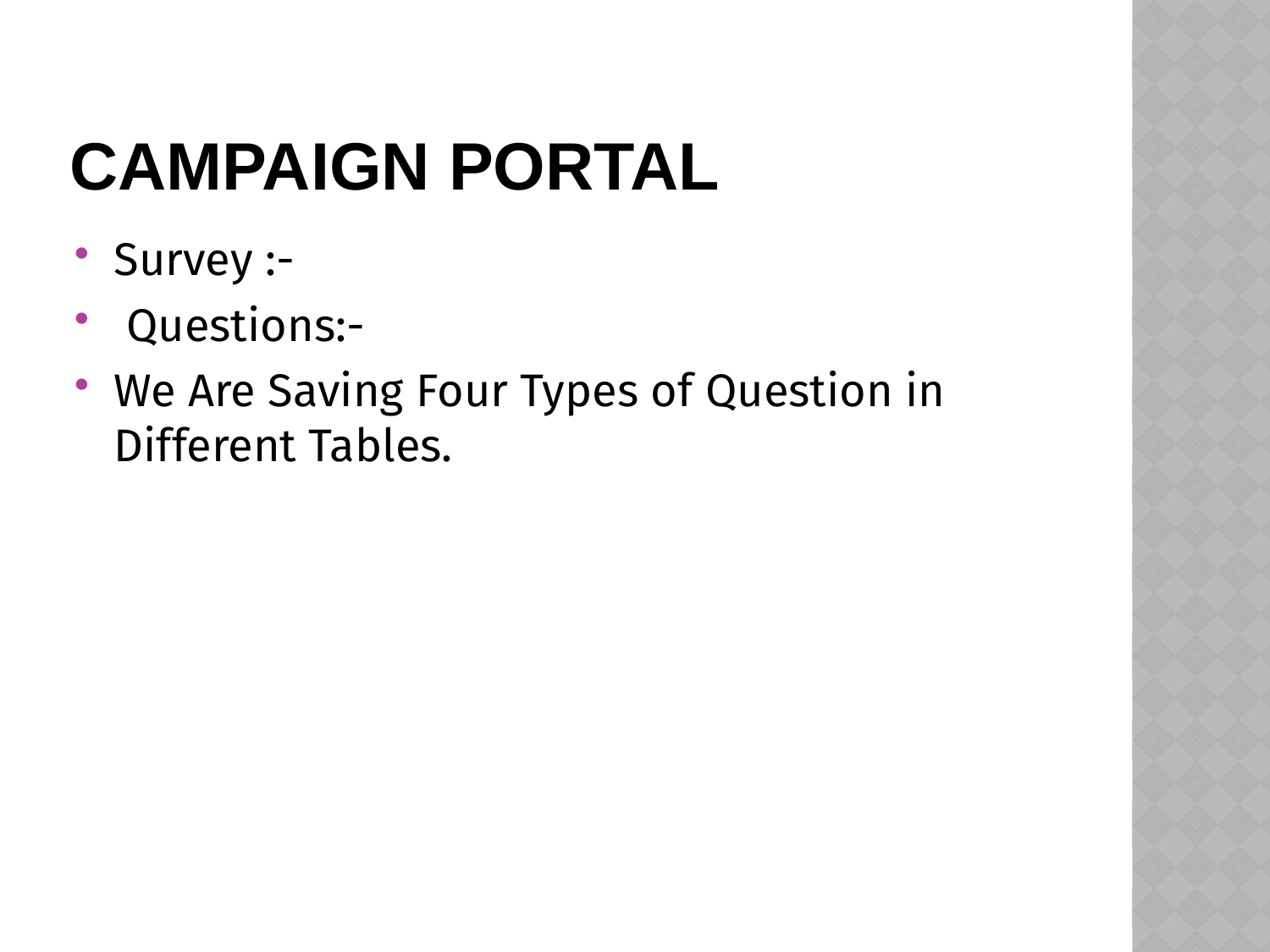

# Campaign Portal
Survey :-
 Questions:-
We Are Saving Four Types of Question in Different Tables.